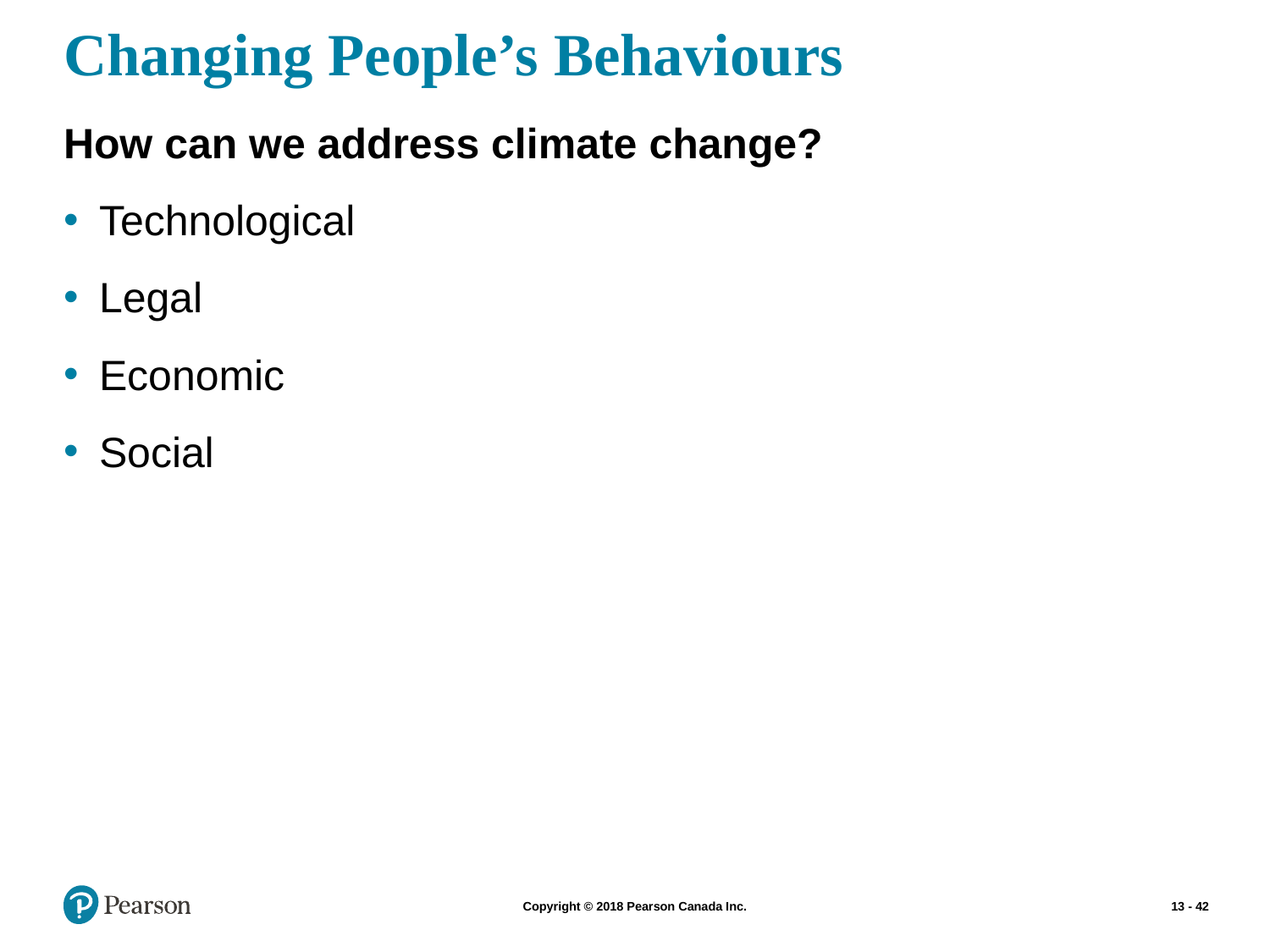

# Changing People’s Behaviours
How can we address climate change?
Technological
Legal
Economic
Social